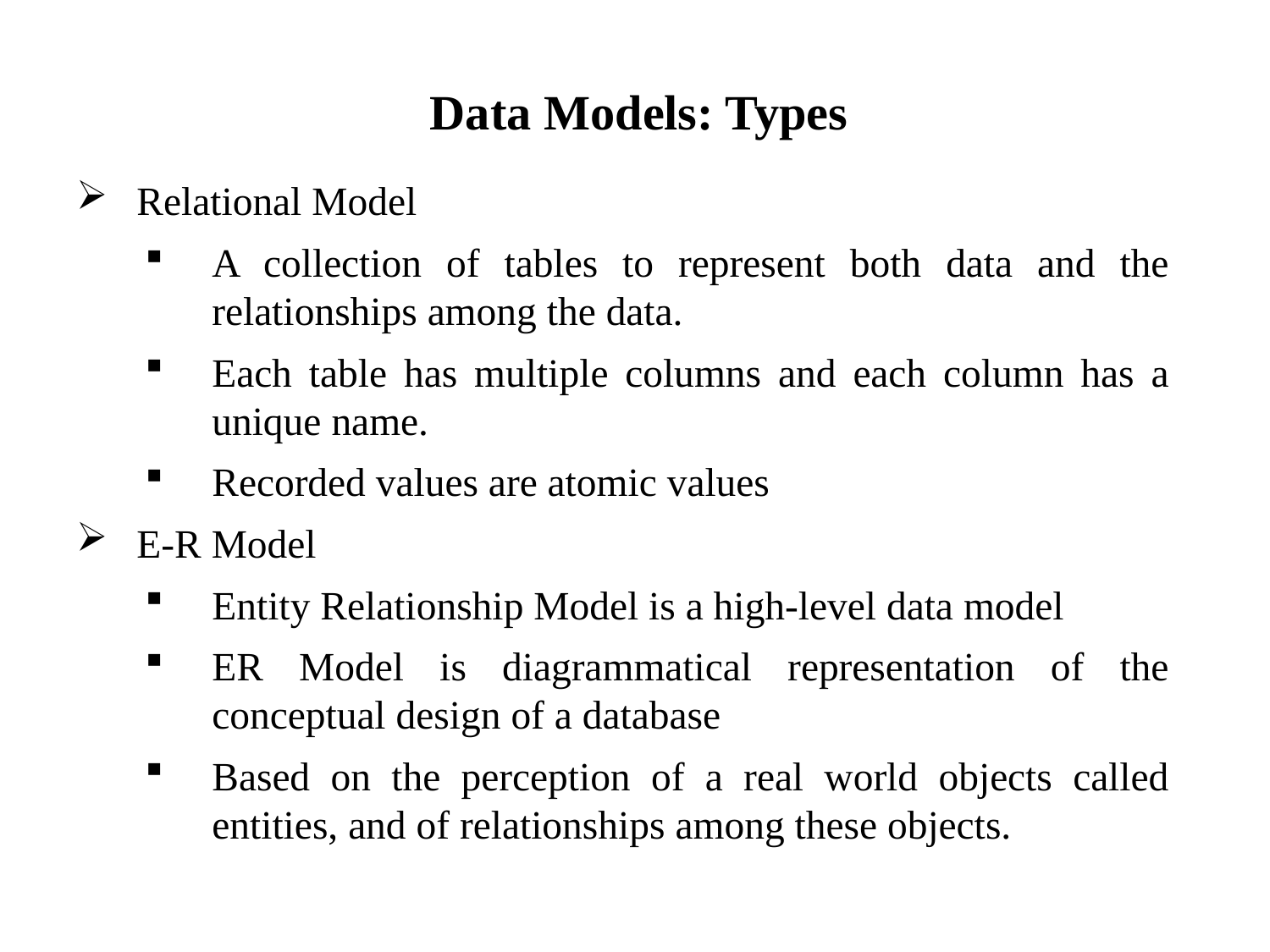

# Data Models: Types
Relational Model
A collection of tables to represent both data and the relationships among the data.
Each table has multiple columns and each column has a unique name.
Recorded values are atomic values
E-R Model
Entity Relationship Model is a high-level data model
ER Model is diagrammatical representation of the conceptual design of a database
Based on the perception of a real world objects called entities, and of relationships among these objects.